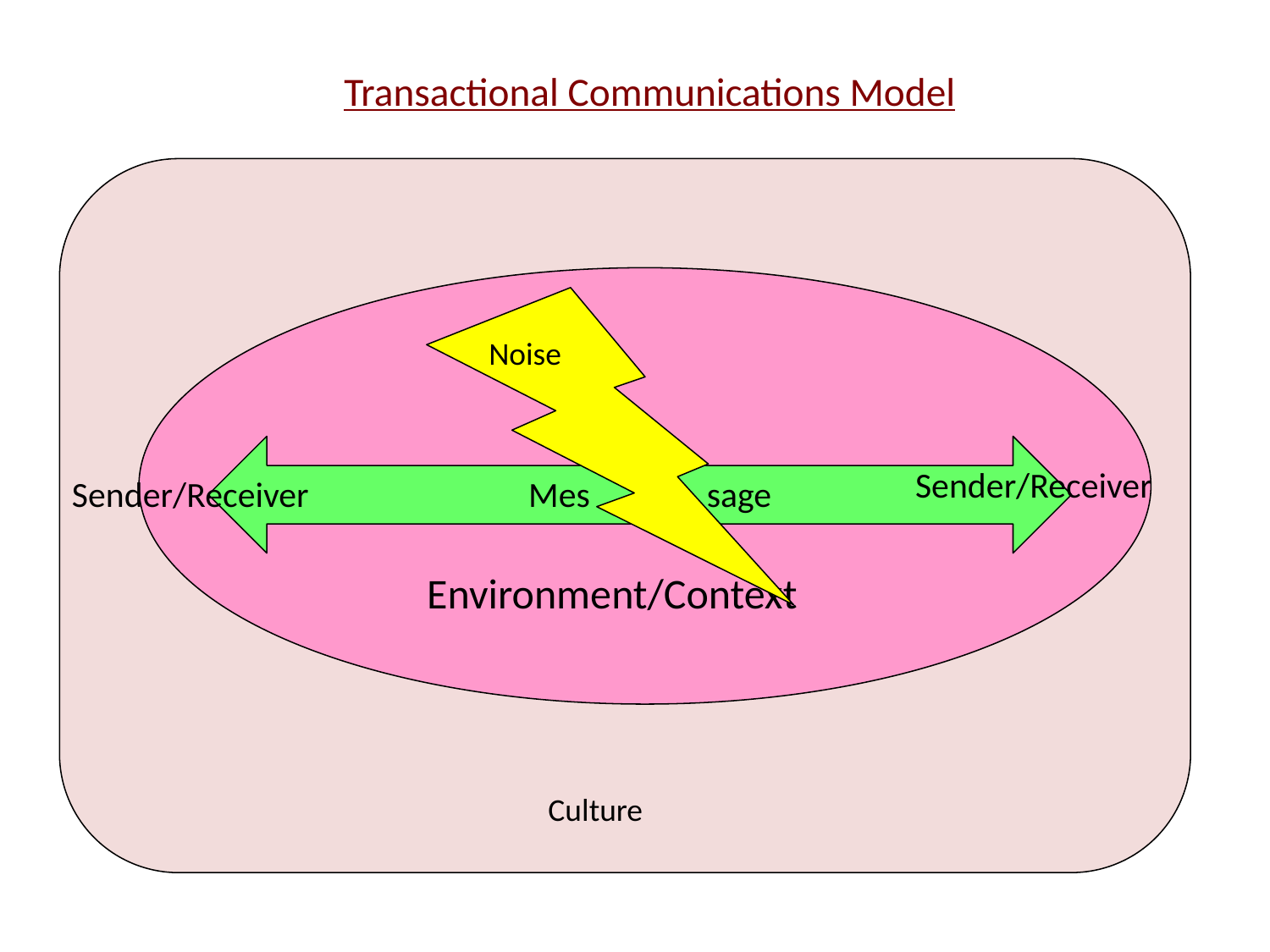

# Transactional Communications Model

			       Culture

	Environment/Context

Noise

Sender/Receiver
Sender/Receiver
Mes
sage

Culture